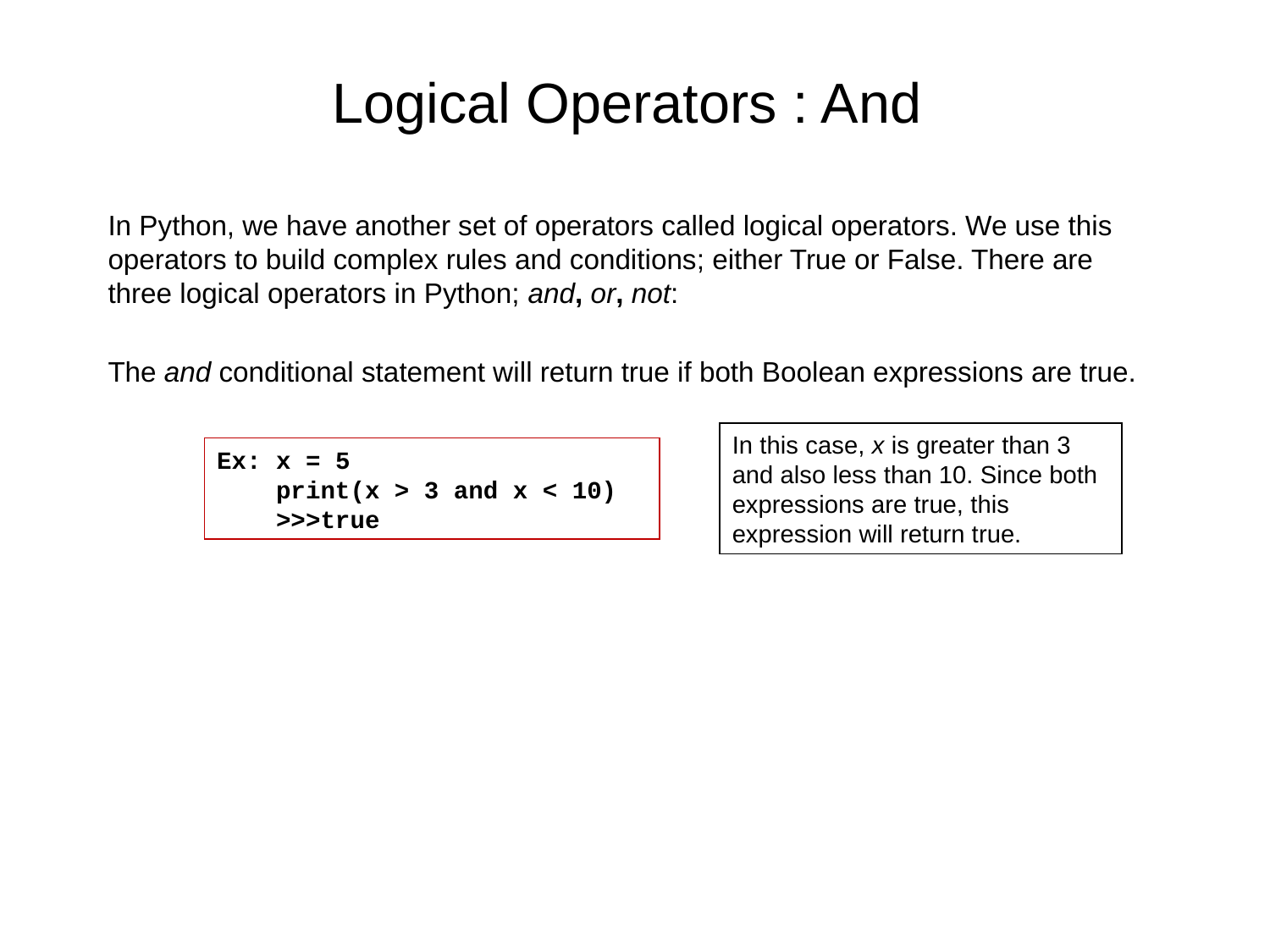

# Logical Operators : And
In Python, we have another set of operators called logical operators. We use this operators to build complex rules and conditions; either True or False. There are three logical operators in Python; and, or, not:

The and conditional statement will return true if both Boolean expressions are true.

In this case, x is greater than 3 and also less than 10. Since both expressions are true, this expression will return true.
Ex: x = 5
    print(x > 3 and x < 10)
    >>>true